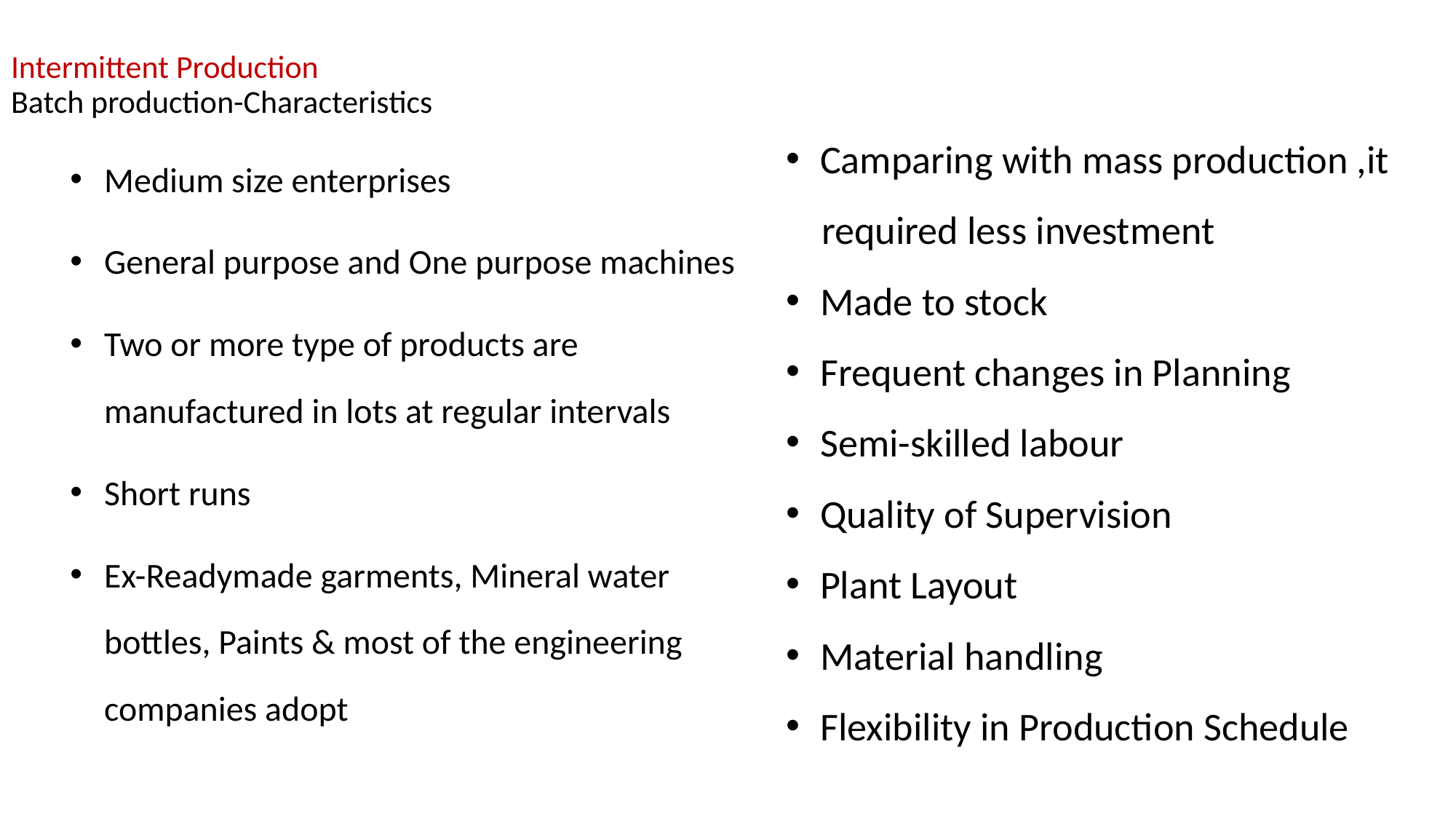

# Intermittent Production Batch production-Characteristics

Camparing with mass production ,it
    required less investment
Made to stock
Frequent changes in Planning
Semi-skilled labour
Quality of Supervision
Plant Layout
Material handling
Flexibility in Production Schedule

Medium size enterprises
General purpose and One purpose machines
Two or more type of products are manufactured in lots at regular intervals
Short runs
Ex-Readymade garments, Mineral water bottles, Paints & most of the engineering companies adopt